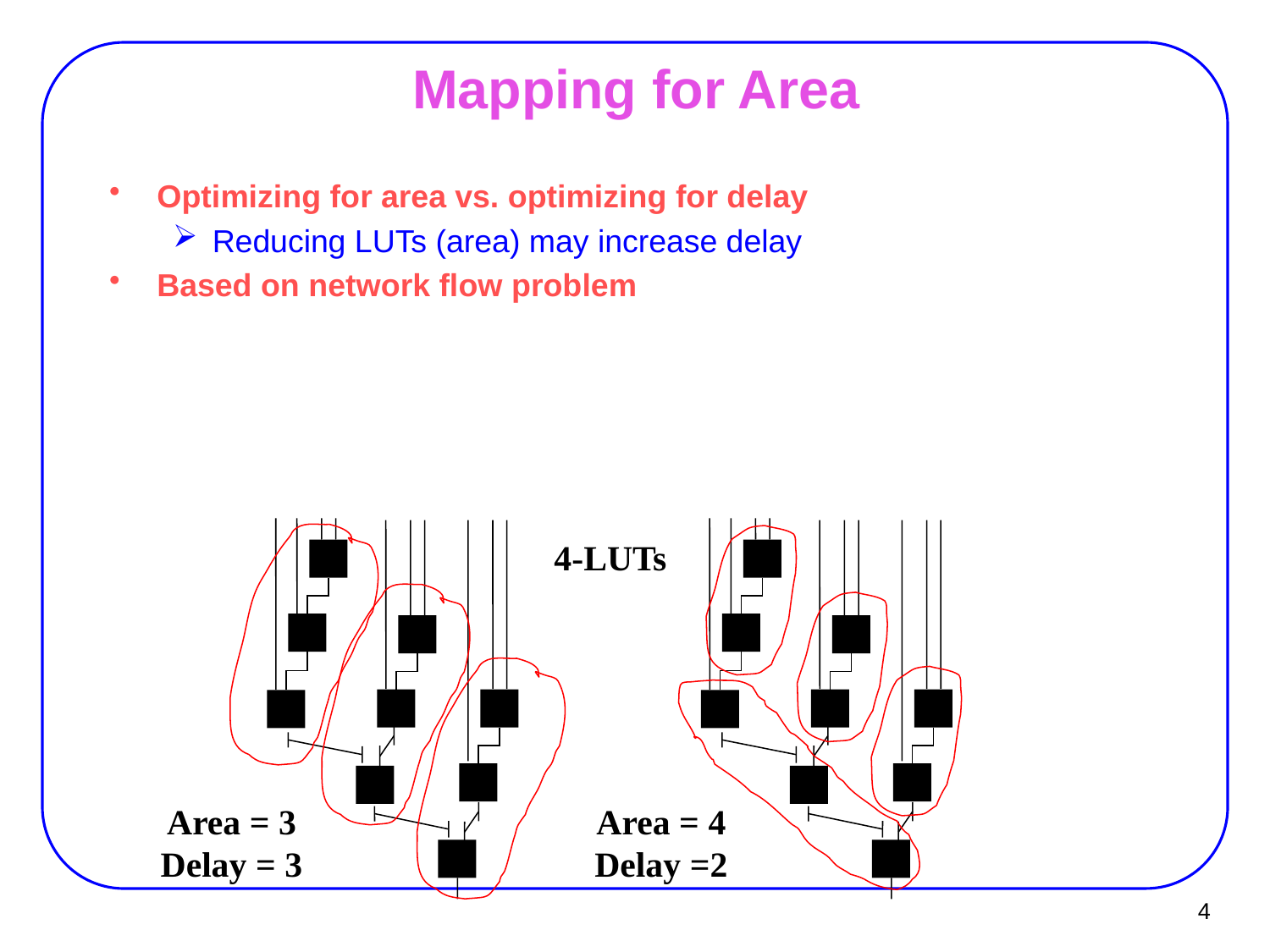

# Mapping for Area
Optimizing for area vs. optimizing for delay
Reducing LUTs (area) may increase delay
Based on network flow problem

4-LUTs

Area = 3
Delay = 3
Area = 4
Delay =2
4